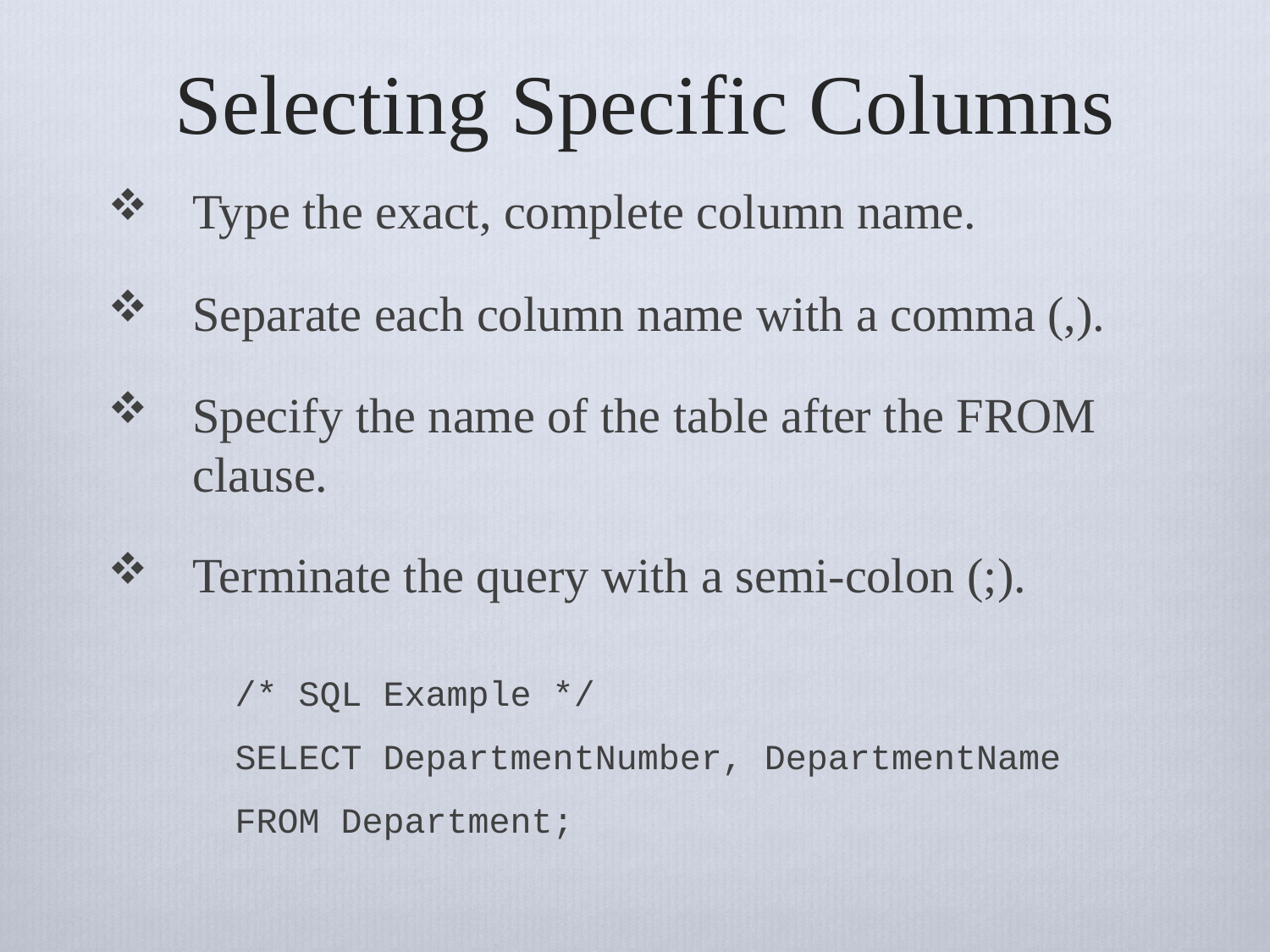

# Selecting Specific Columns
Type the exact, complete column name.
Separate each column name with a comma (,).
Specify the name of the table after the FROM clause.
Terminate the query with a semi-colon (;).

/* SQL Example */
SELECT DepartmentNumber, DepartmentName
FROM Department;